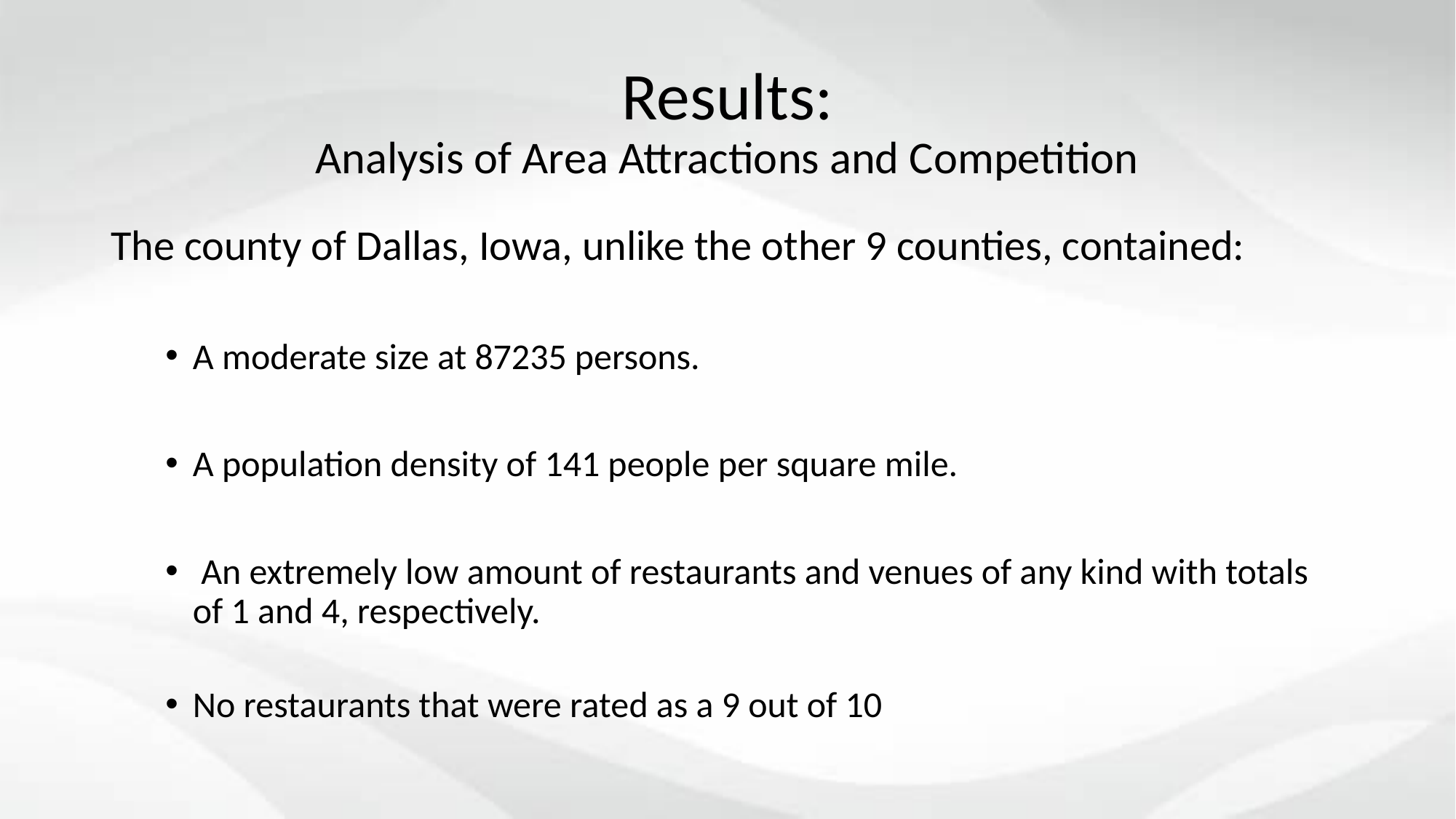

# Results: Analysis of Area Attractions and Competition
The county of Dallas, Iowa, unlike the other 9 counties, contained:

A moderate size at 87235 persons.

A population density of 141 people per square mile.

 An extremely low amount of restaurants and venues of any kind with totals of 1 and 4, respectively.

No restaurants that were rated as a 9 out of 10